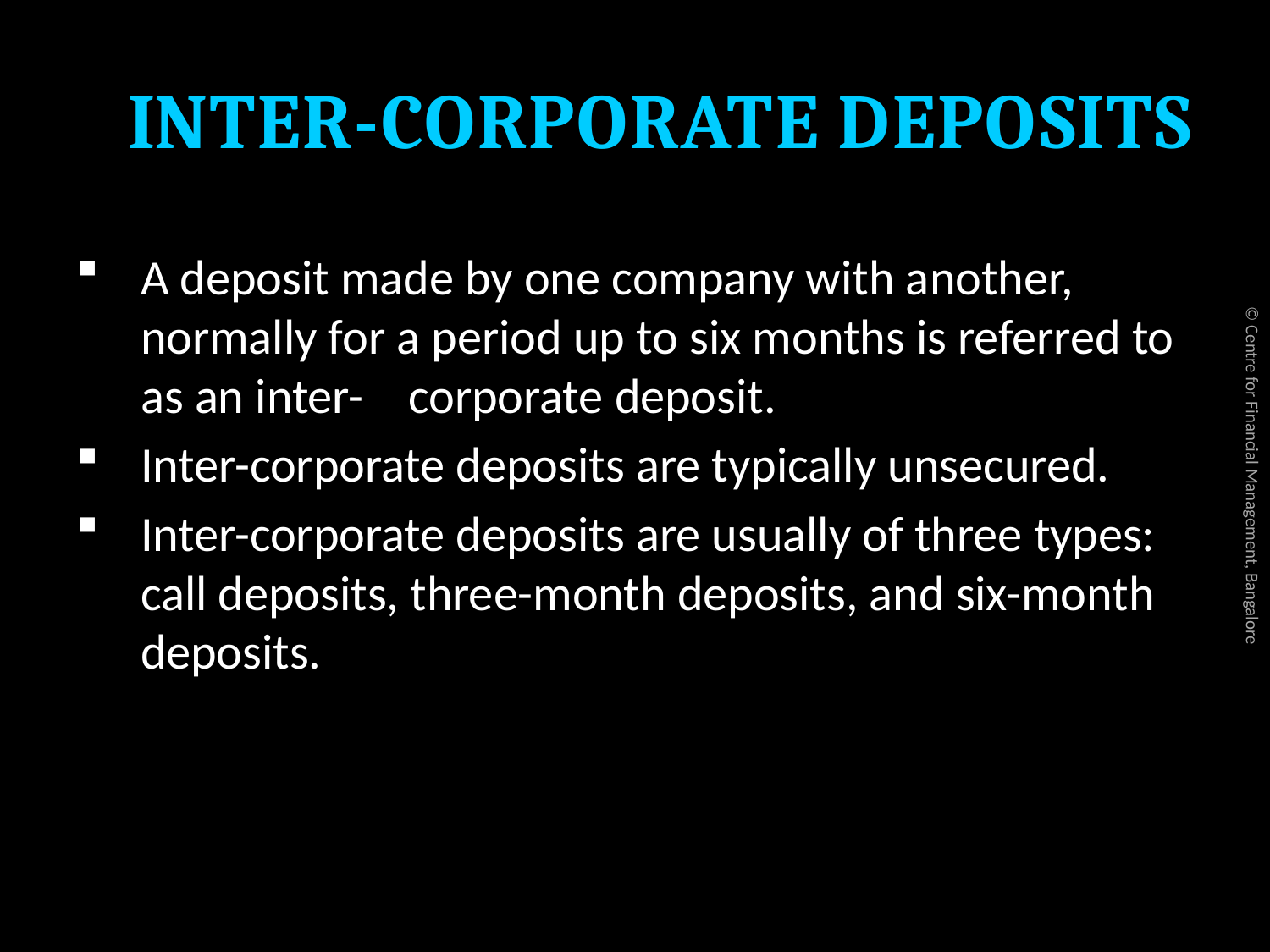

# INTER-CORPORATE DEPOSITS
A deposit made by one company with another, normally for a period up to six months is referred to as an inter-    corporate deposit.
Inter-corporate deposits are typically unsecured.
Inter-corporate deposits are usually of three types: call deposits, three-month deposits, and six-month deposits.